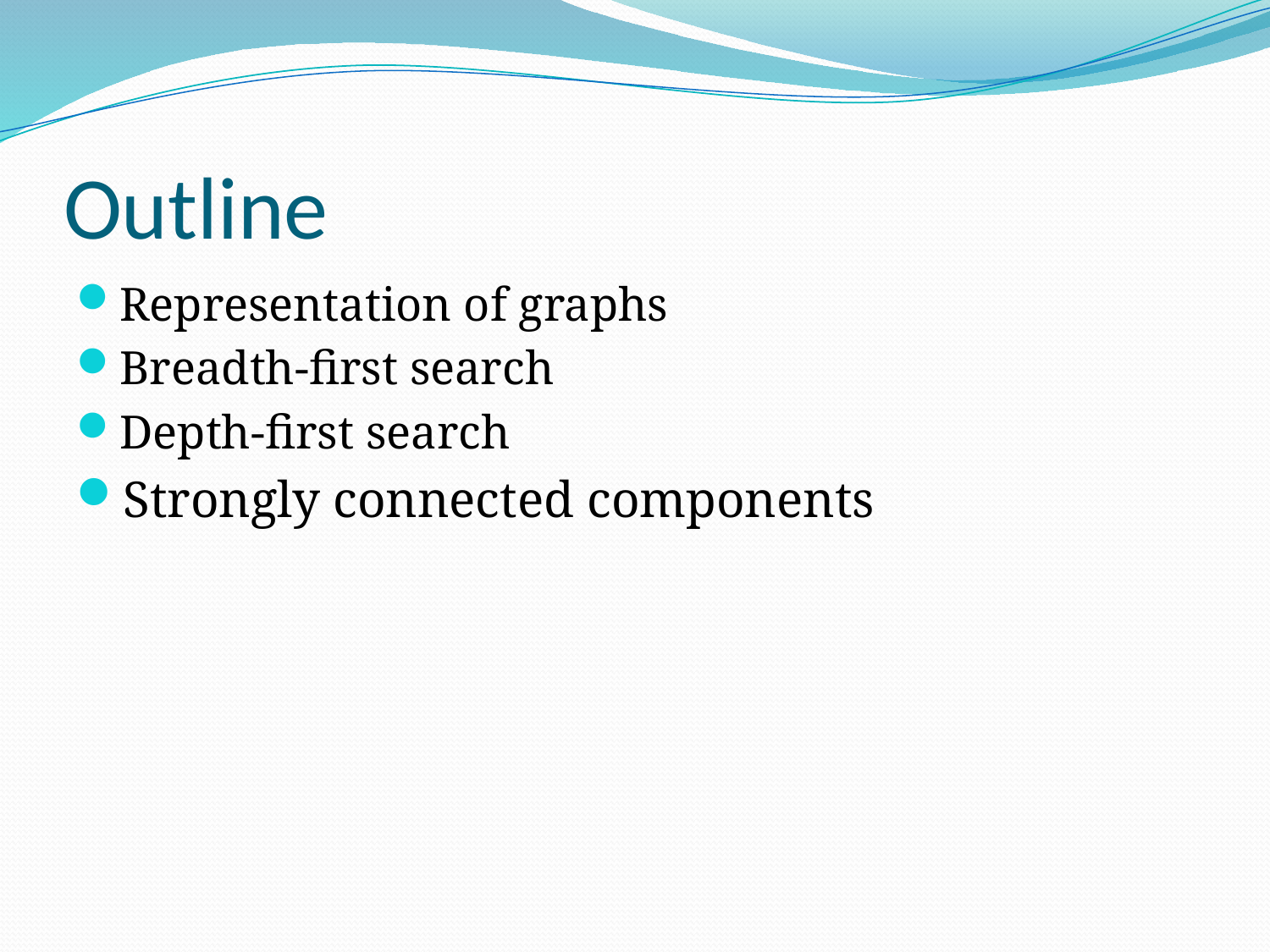

# Outline
Representation of graphs
Breadth-first search
Depth-first search
Strongly connected components